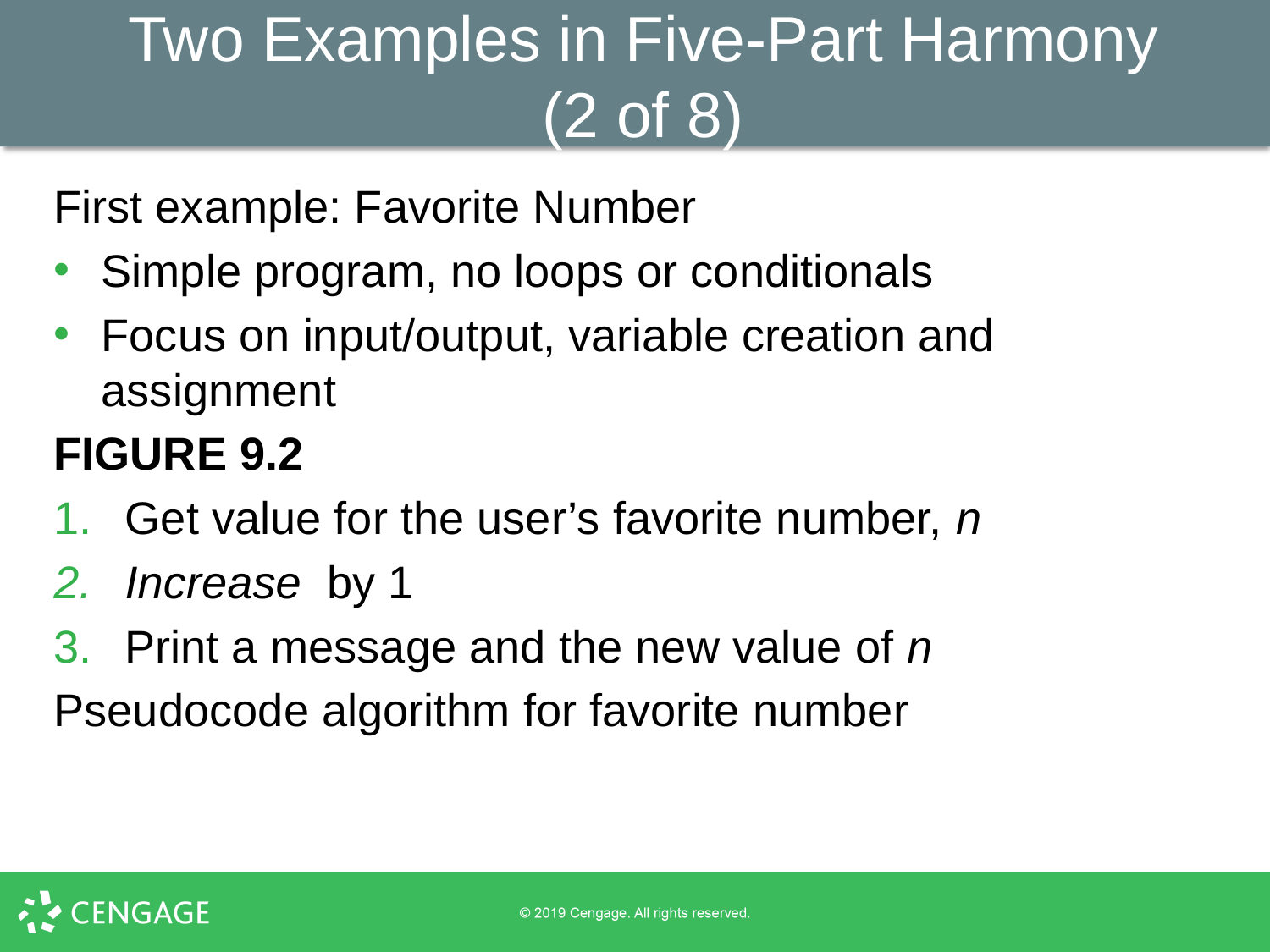

# Two Examples in Five-Part Harmony (2 of 8)
First example: Favorite Number
Simple program, no loops or conditionals
Focus on input/output, variable creation and assignment
FIGURE 9.2
Get value for the user’s favorite number, n
Increase  by 1
Print a message and the new value of n
Pseudocode algorithm for favorite number